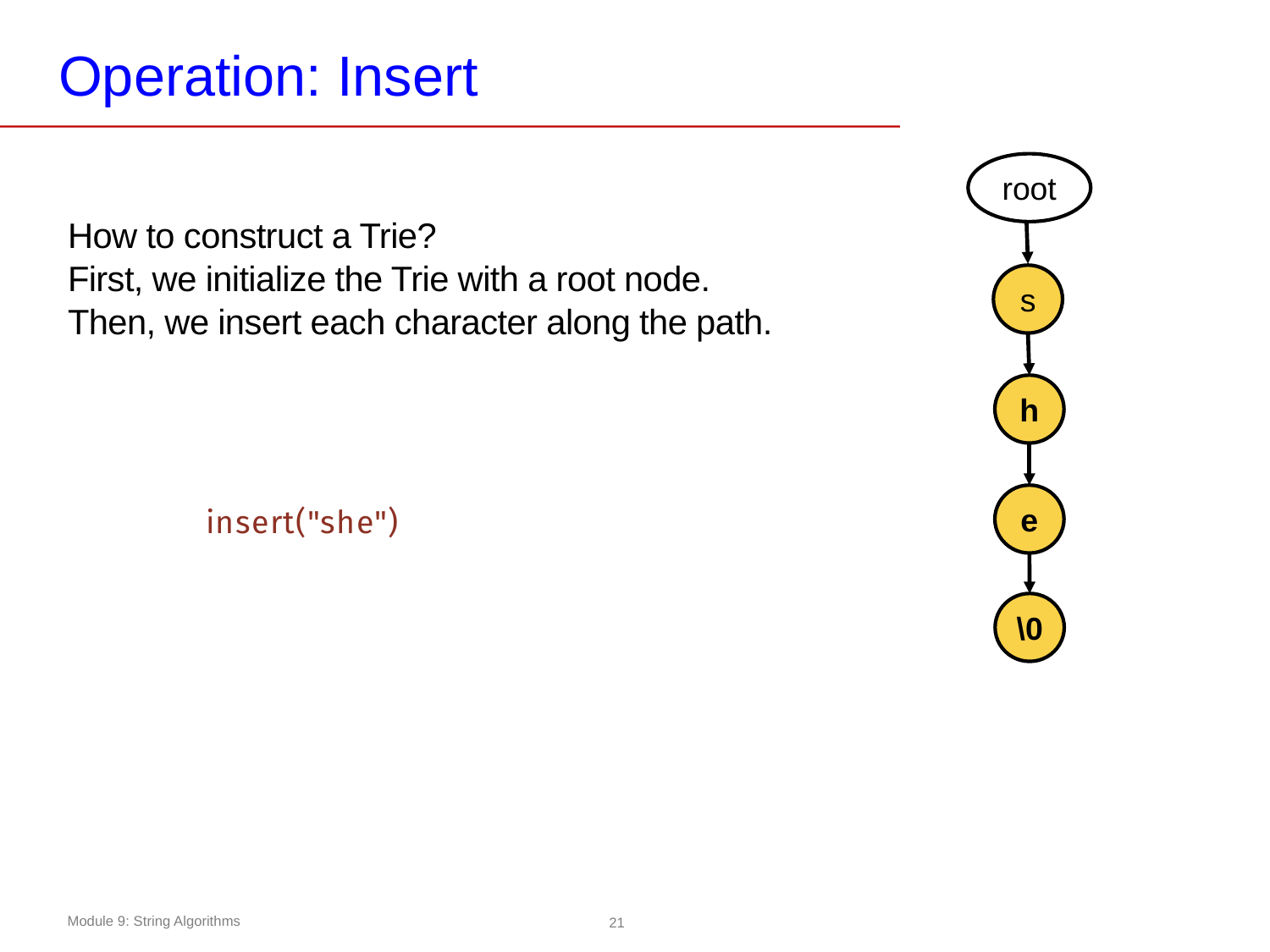

# Operation: Insert
root
How to construct a Trie?
First, we initialize the Trie with a root node.
Then, we insert each character along the path.
s
h
e
insert("she")
\0